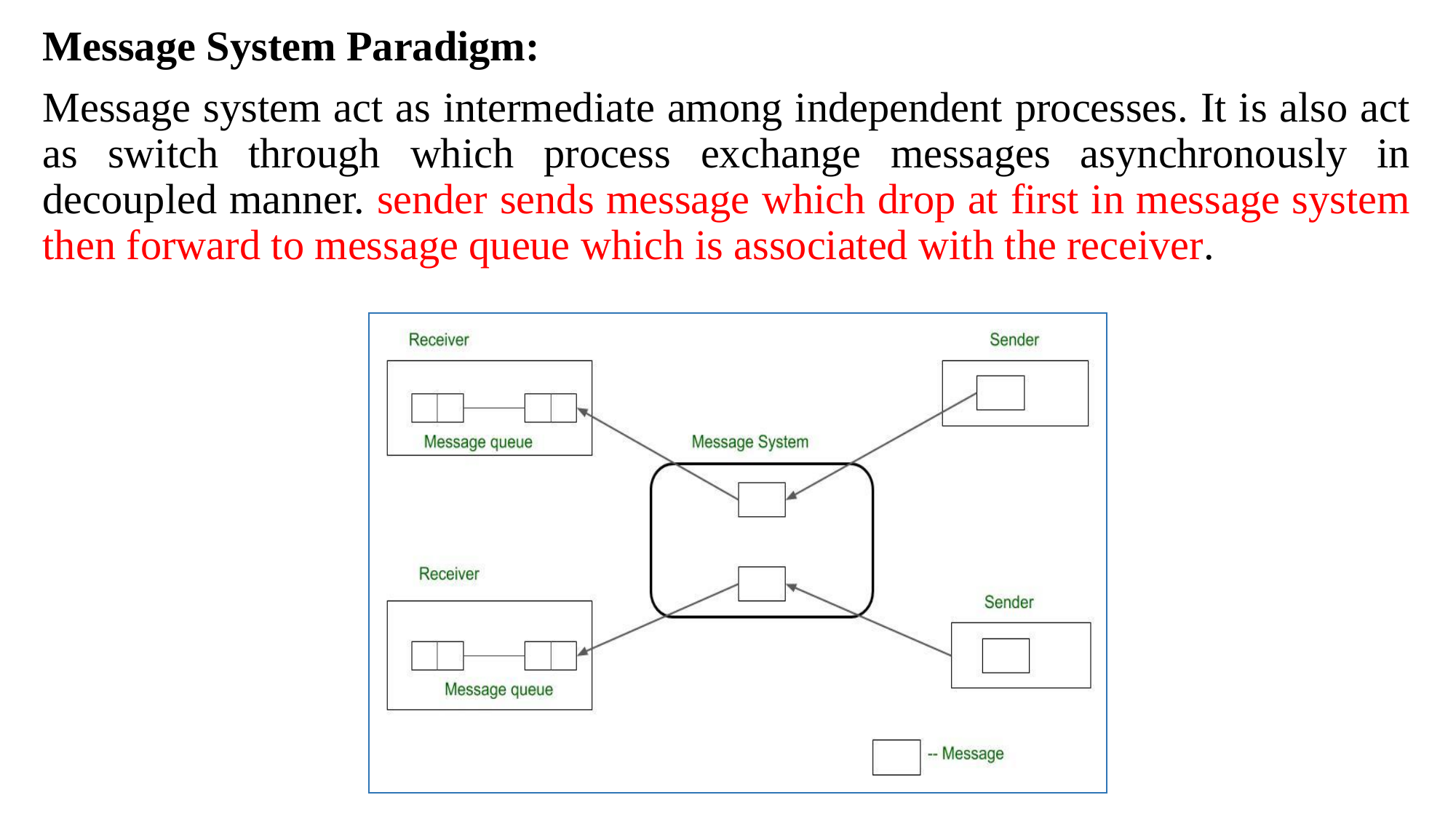

Message System Paradigm:
Message system act as intermediate among independent processes. It is also act as switch through which process exchange messages asynchronously in decoupled manner. sender sends message which drop at first in message system then forward to message queue which is associated with the receiver.